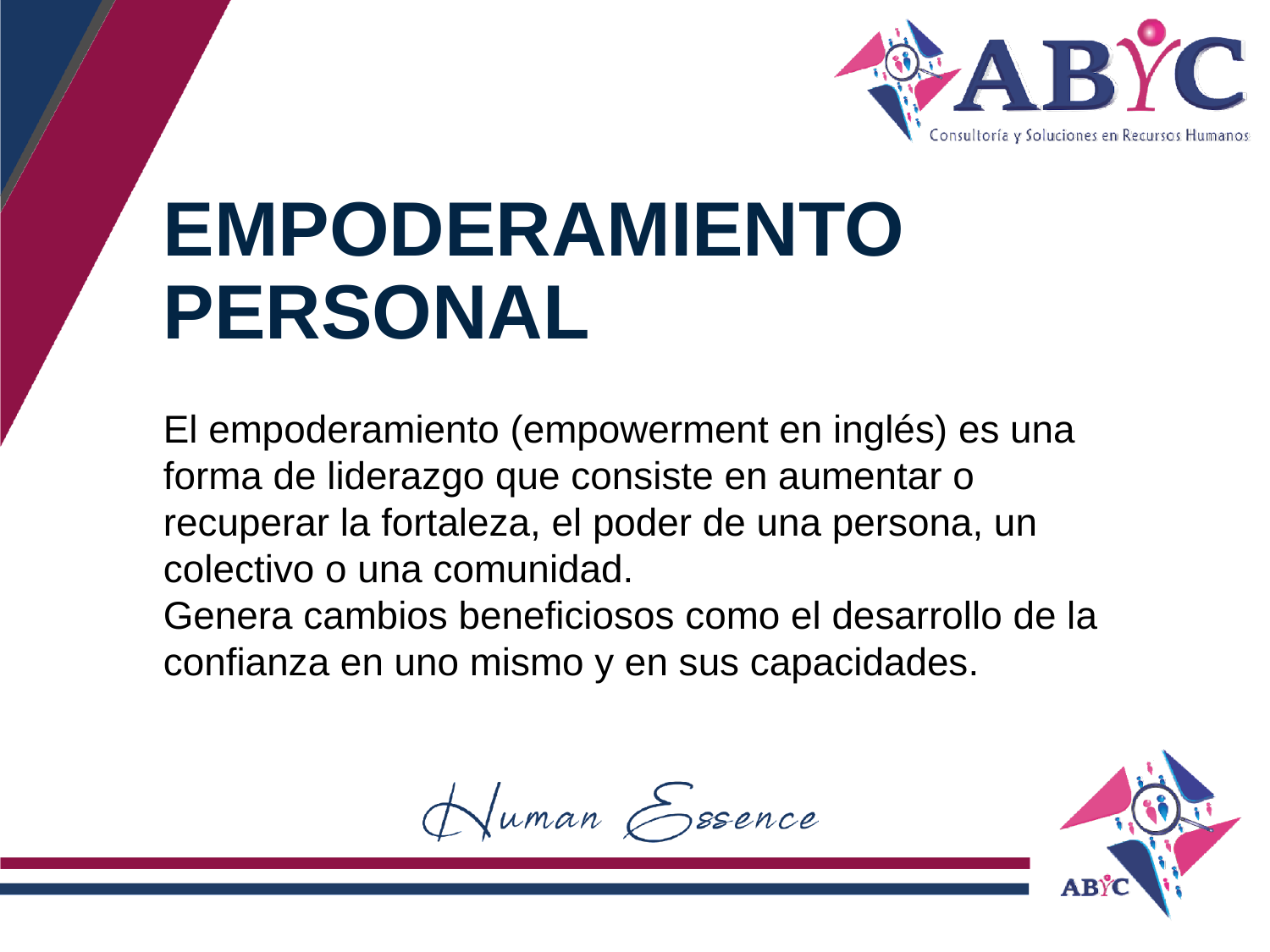

# EMPODERAMIENTO PERSONAL
El empoderamiento (empowerment en inglés) es una forma de liderazgo que consiste en aumentar o recuperar la fortaleza, el poder de una persona, un colectivo o una comunidad.
Genera cambios beneficiosos como el desarrollo de la confianza en uno mismo y en sus capacidades.